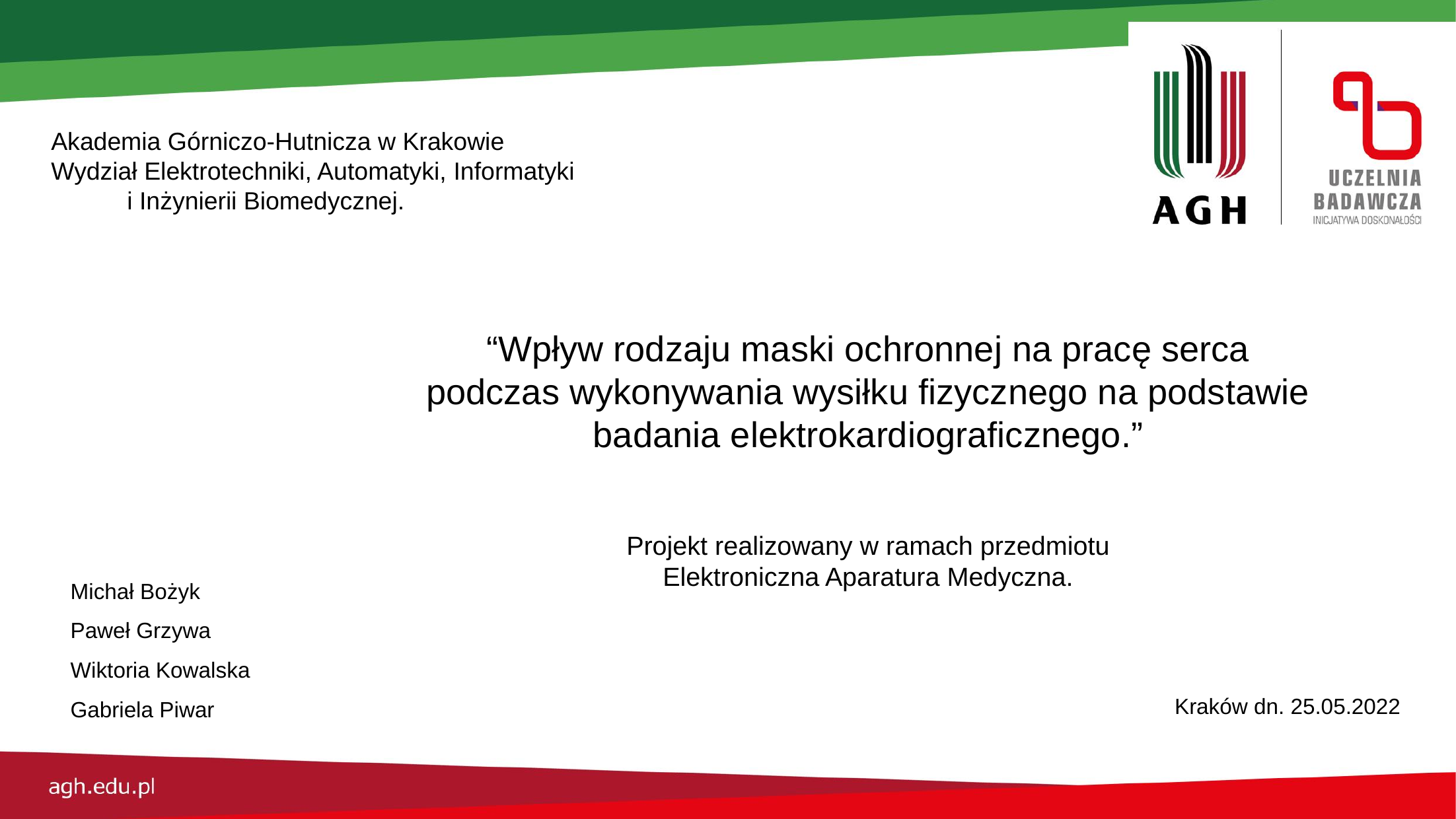

Akademia Górniczo-Hutnicza w Krakowie
Wydział Elektrotechniki, Automatyki, Informatyki                            i Inżynierii Biomedycznej.
“Wpływ rodzaju maski ochronnej na pracę serca podczas wykonywania wysiłku fizycznego na podstawie badania elektrokardiograficznego.”
Projekt realizowany w ramach przedmiotu Elektroniczna Aparatura Medyczna.
Michał Bożyk
Paweł Grzywa
Wiktoria Kowalska
Gabriela Piwar
Kraków dn. 25.05.2022